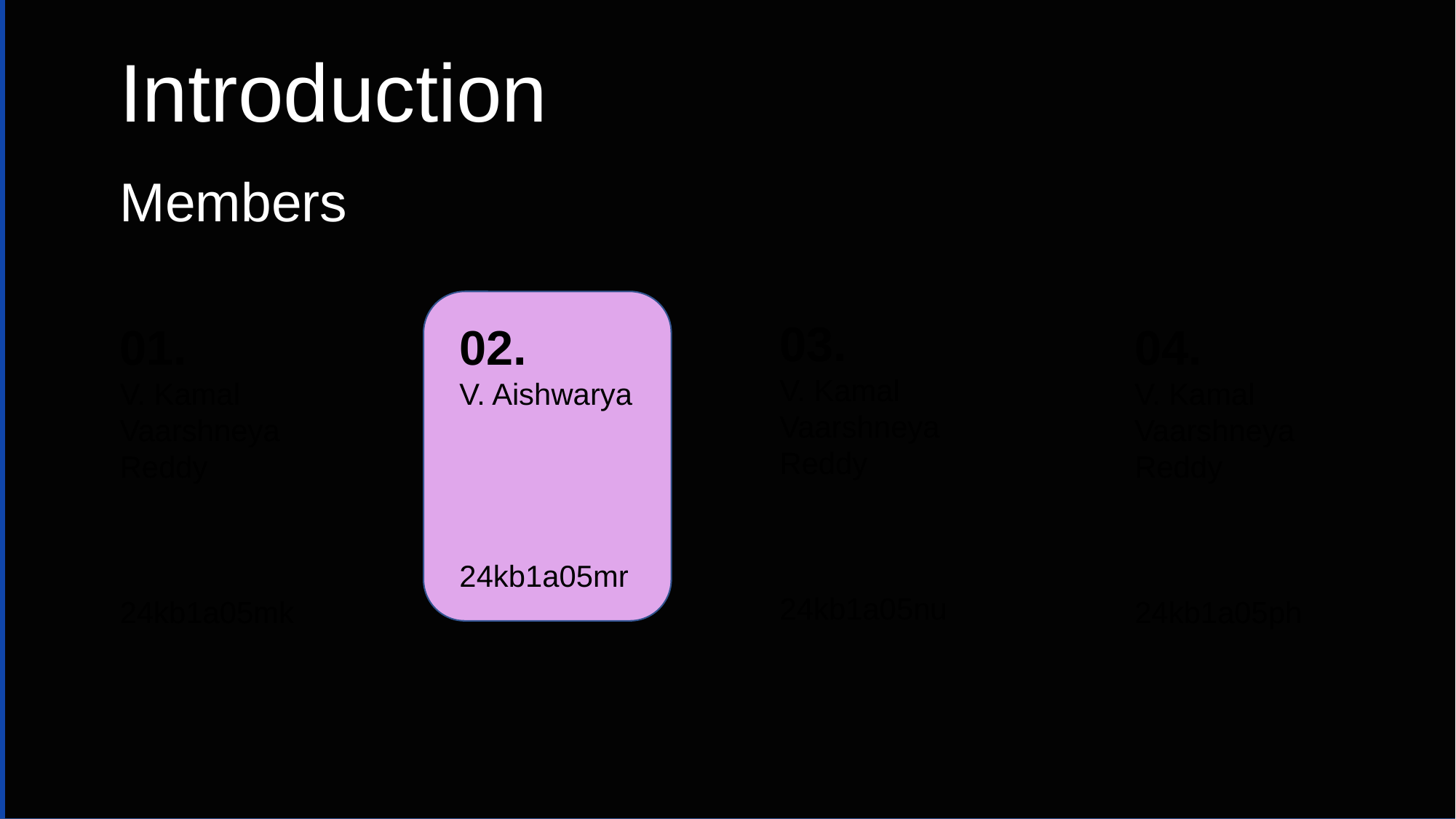

Introduction
Members

03.
V. Kamal Vaarshneya Reddy

24kb1a05nu
01.
V. Kamal Vaarshneya Reddy

24kb1a05mk
02.
V. Aishwarya

24kb1a05mr
04.
V. Kamal Vaarshneya Reddy

24kb1a05ph

#